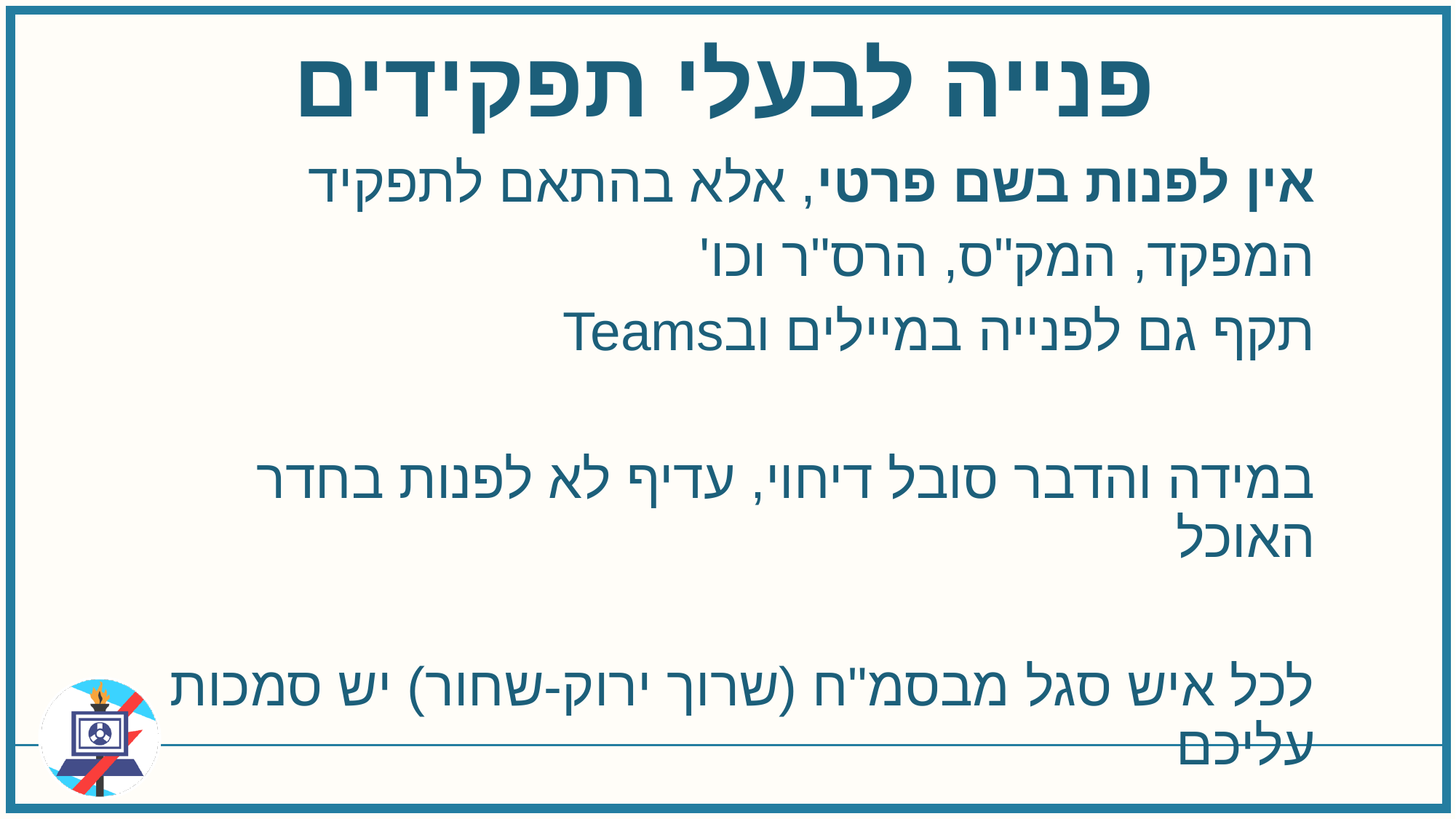

פנייה לבעלי תפקידים

אין לפנות בשם פרטי, אלא בהתאם לתפקיד
המפקד, המק"ס, הרס"ר וכו'
תקף גם לפנייה במיילים ובTeams

במידה והדבר סובל דיחוי, עדיף לא לפנות בחדר האוכל

לכל איש סגל מבסמ"ח (שרוך ירוק-שחור) יש סמכות עליכם